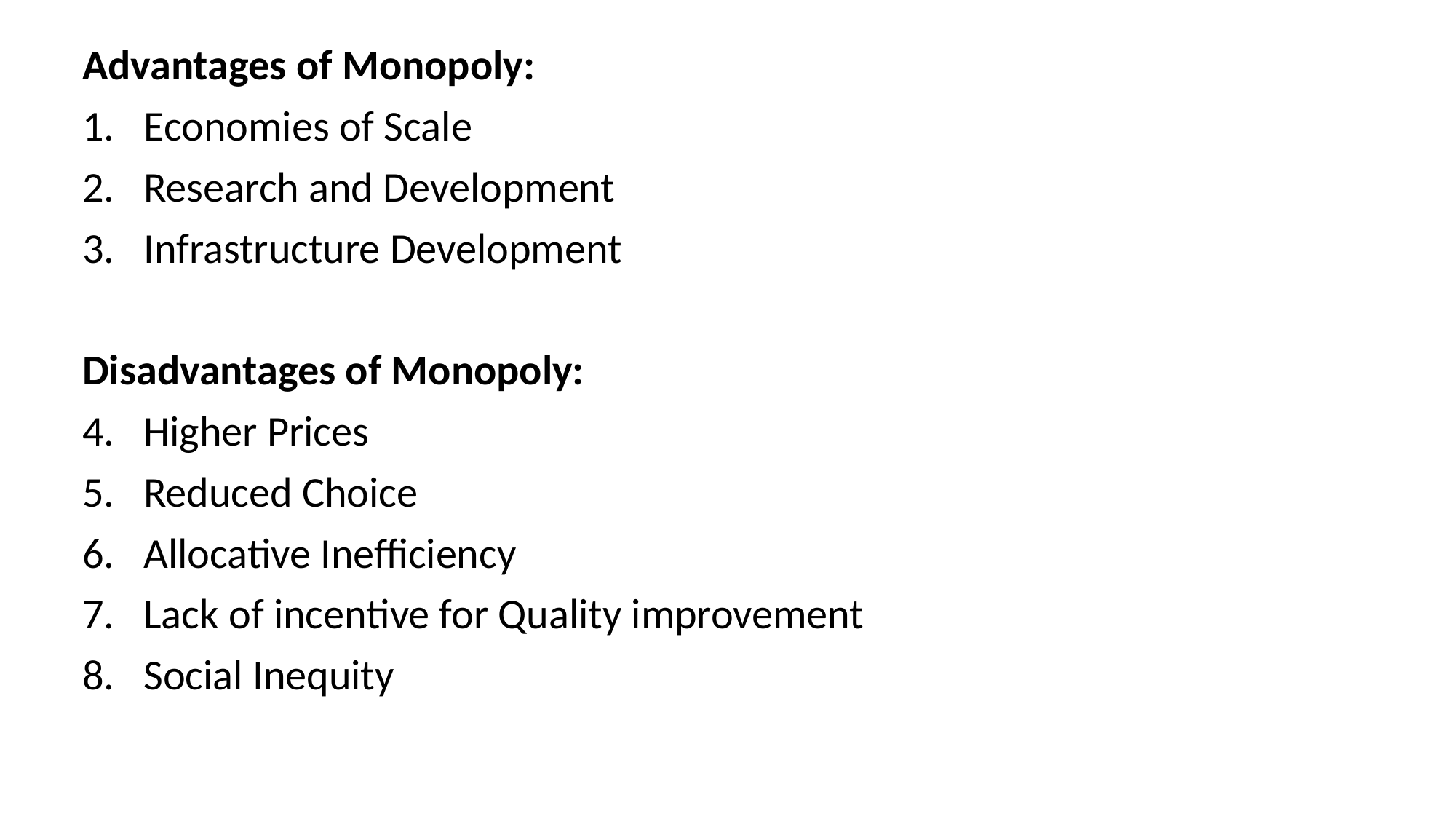

Advantages of Monopoly:
Economies of Scale
Research and Development
Infrastructure Development

Disadvantages of Monopoly:
Higher Prices
Reduced Choice
Allocative Inefficiency
Lack of incentive for Quality improvement
Social Inequity